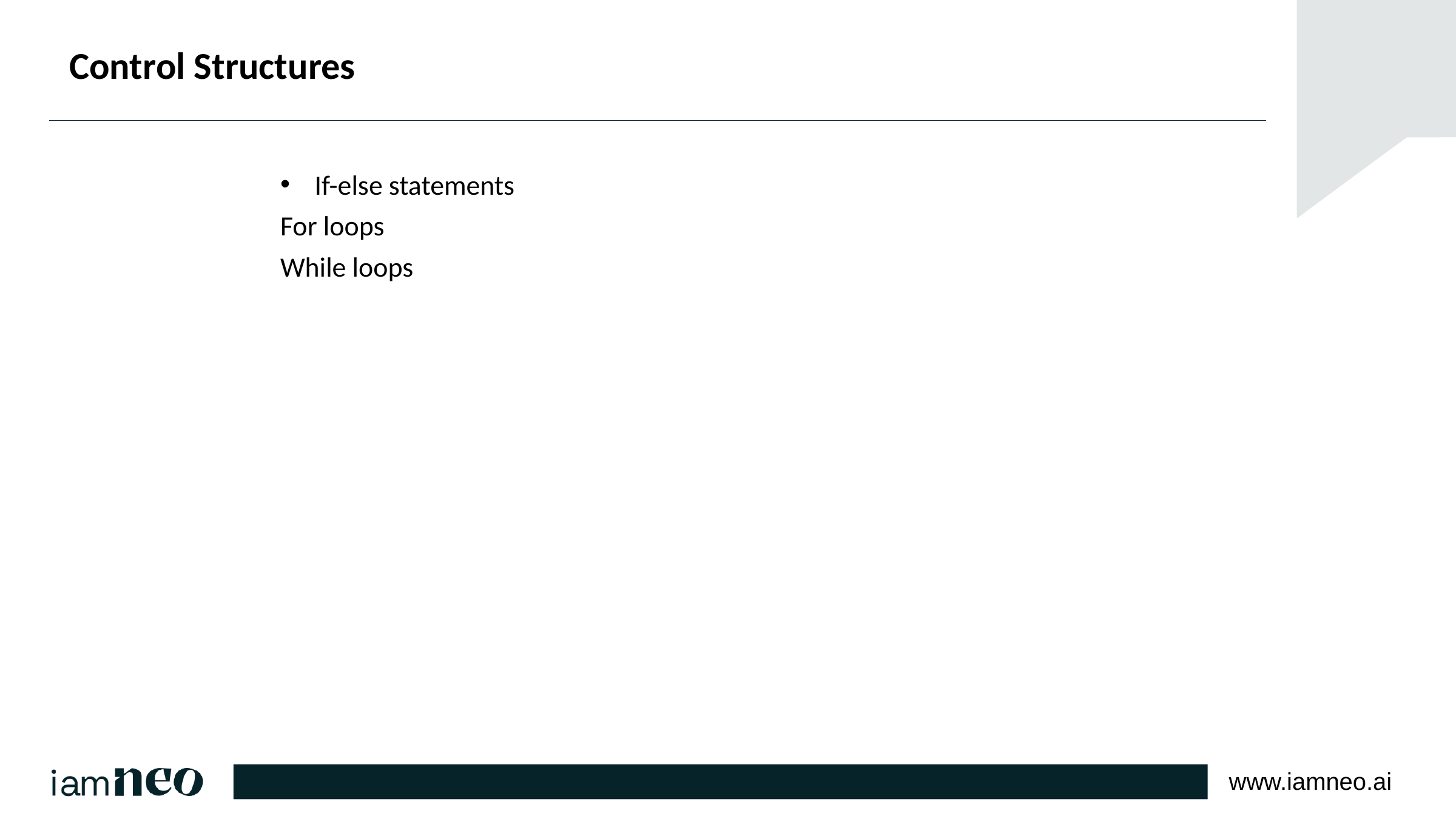

# Control Structures
If-else statements
For loops
While loops